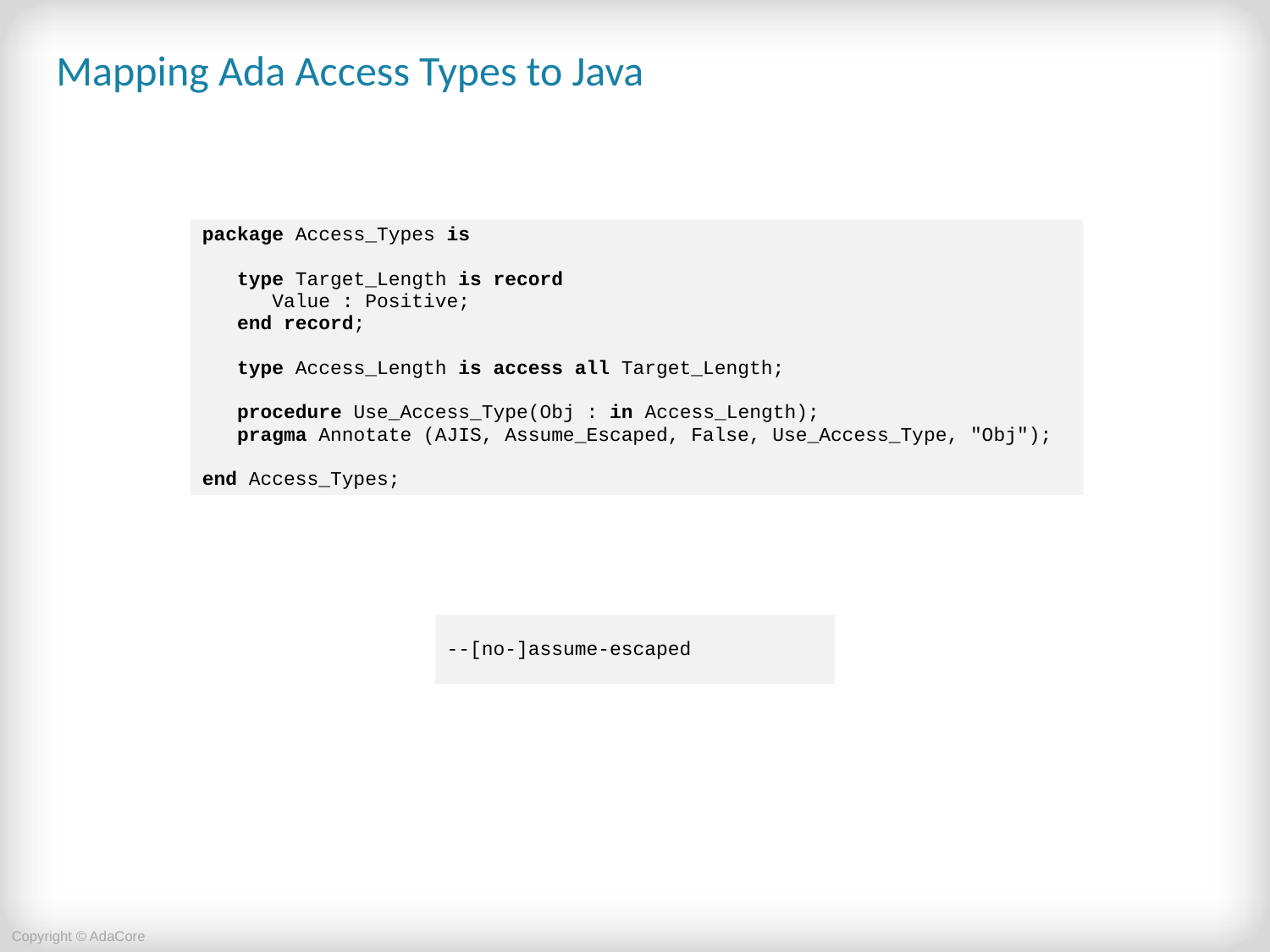

# Mapping Ada Access Types to Java
| package Access\_Types is type Target\_Length is record Value : Positive; end record; type Access\_Length is access all Target\_Length; procedure Use\_Access\_Type(Obj : in Access\_Length); pragma Annotate (AJIS, Assume\_Escaped, False, Use\_Access\_Type, "Obj"); end Access\_Types; |
| --- |
| --[no-]assume-escaped |
| --- |